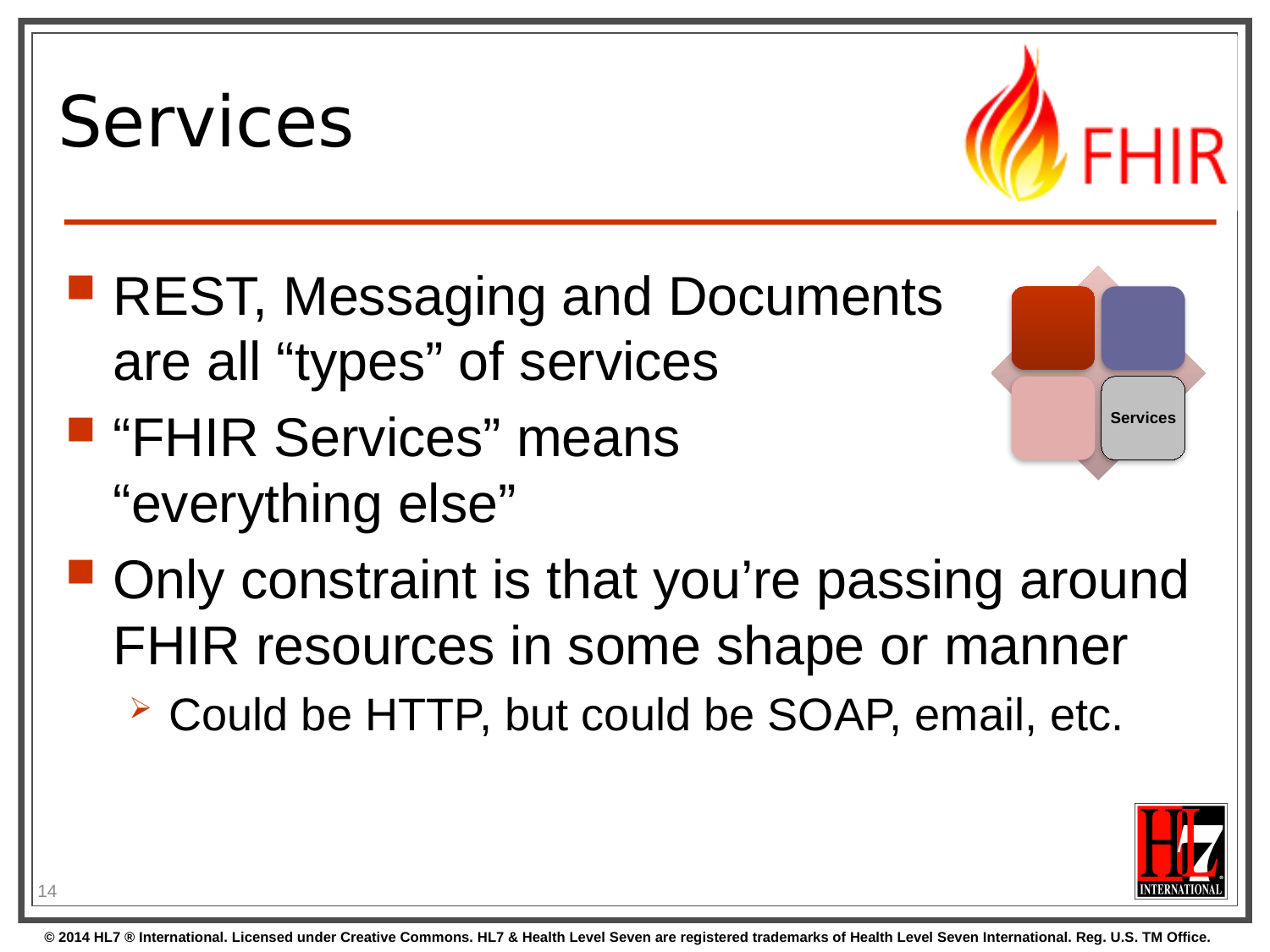

# Services
REST, Messaging and Documents
are all “types” of services
“FHIR Services” means
“everything else”
Only constraint is that you’re passing around FHIR resources in some shape or manner
Could be HTTP, but could be SOAP, email, etc.

Services
14